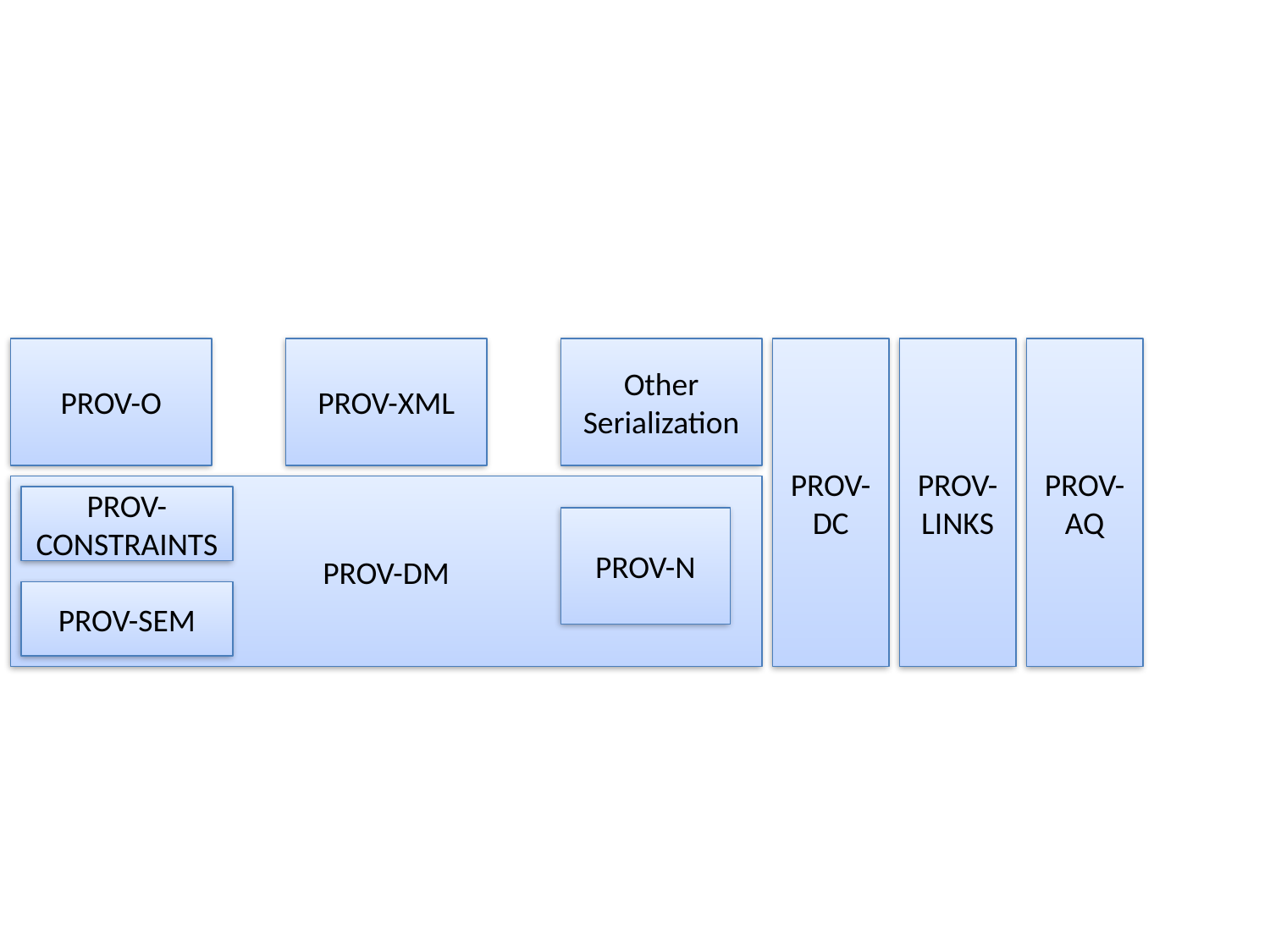

PROV-O
PROV-XML
Other Serialization
PROV-DC
PROV-LINKS
PROV-AQ
PROV-DM
PROV-CONSTRAINTS
PROV-N
PROV-SEM